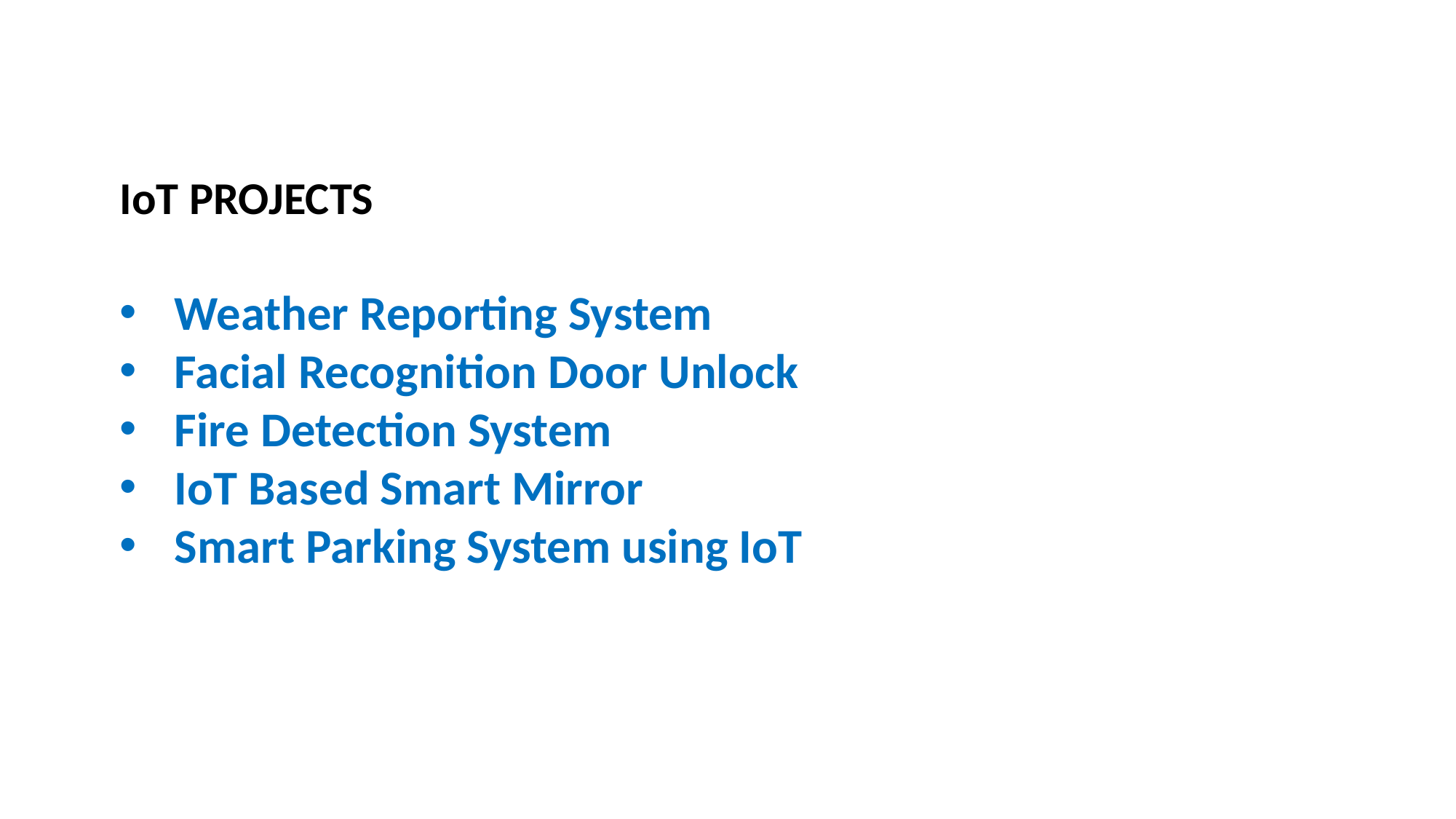

IoT PROJECTS

Weather Reporting System
Facial Recognition Door Unlock
Fire Detection System
IoT Based Smart Mirror
Smart Parking System using IoT